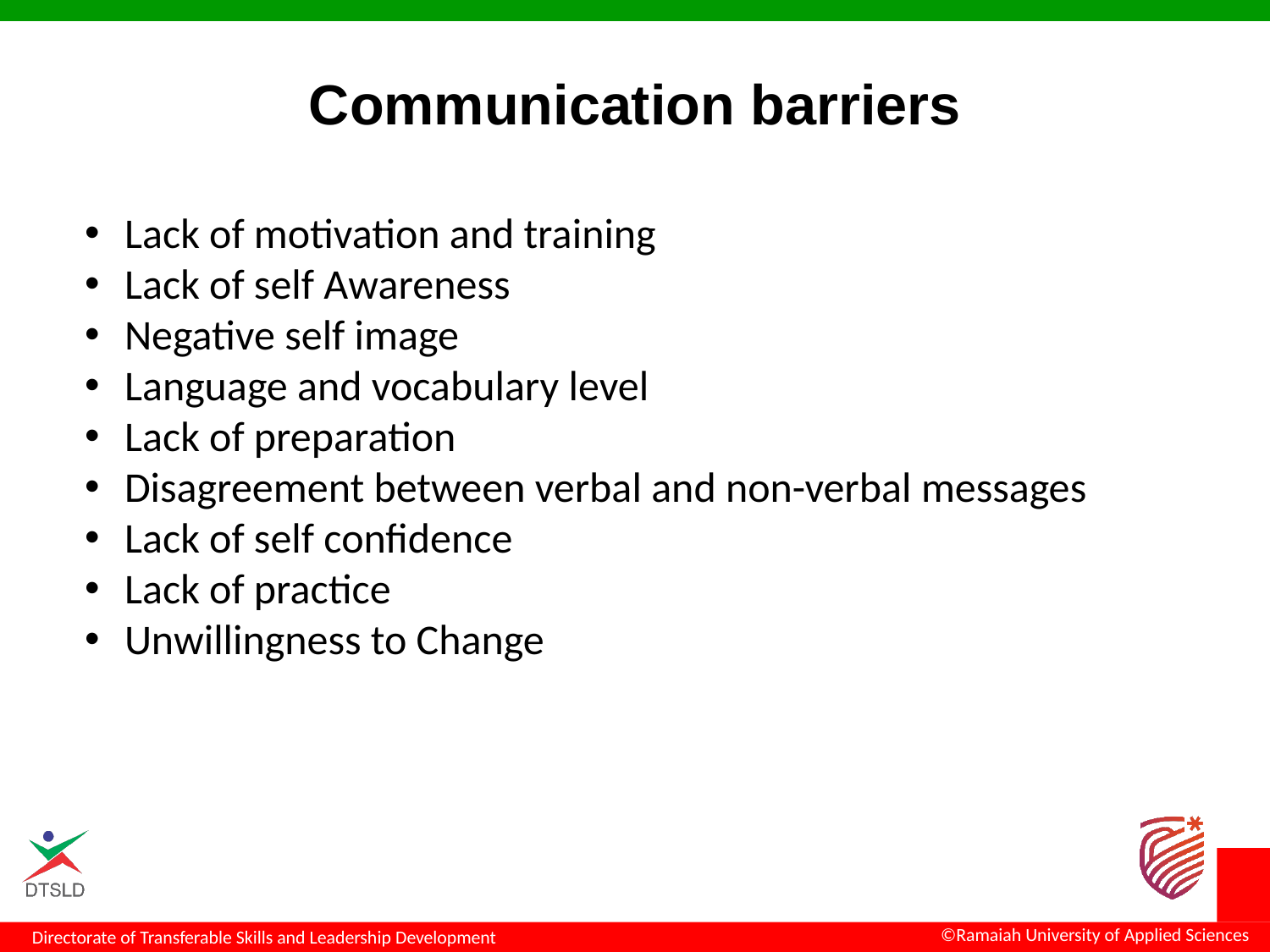

Communication barriers
Lack of motivation and training
Lack of self Awareness
Negative self image
Language and vocabulary level
Lack of preparation
Disagreement between verbal and non-verbal messages
Lack of self confidence
Lack of practice
Unwillingness to Change